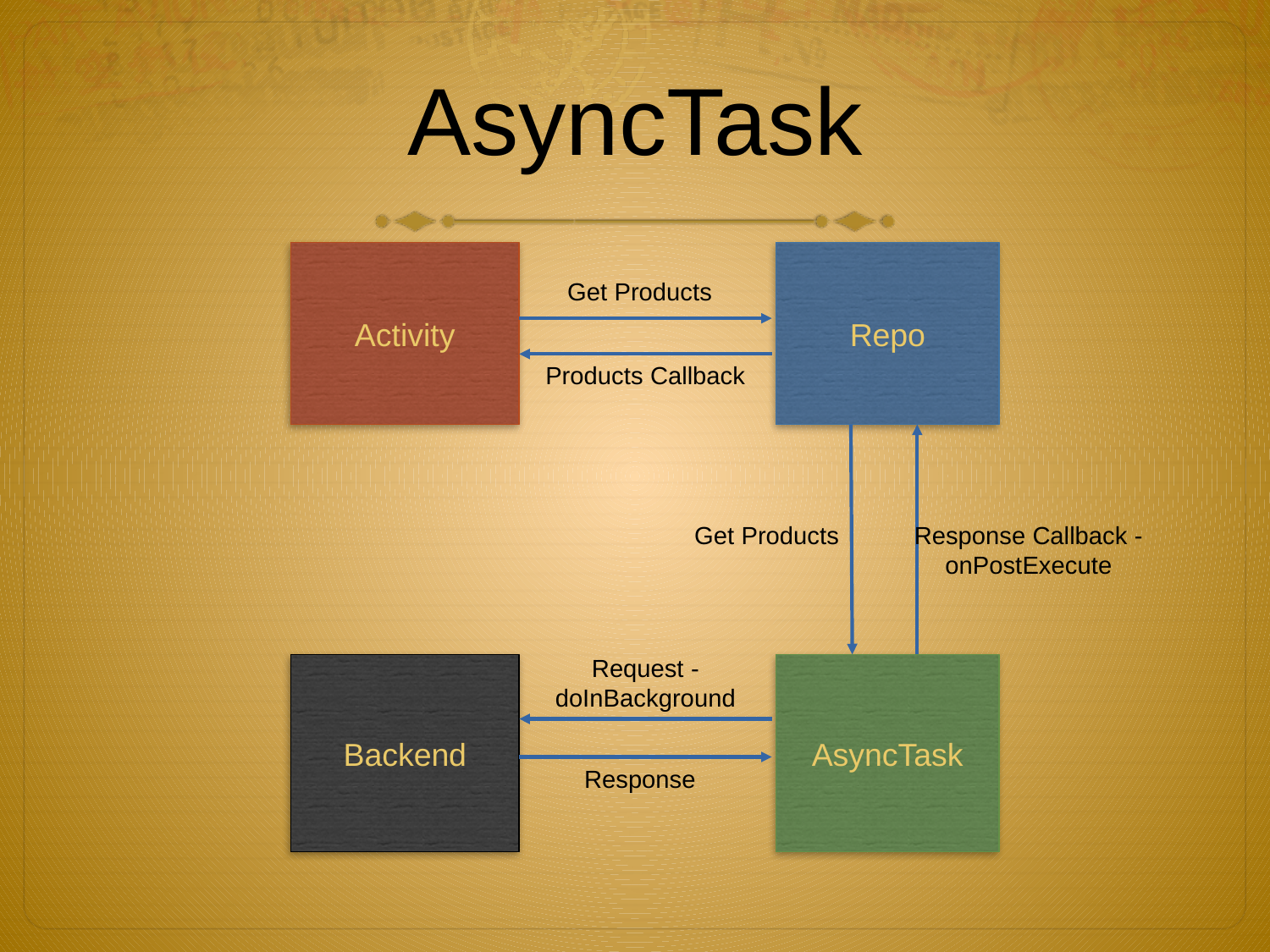

# AsyncTask

Activity

Repo
Get Products

Products Callback

Get Products
Response Callback - onPostExecute
Request - doInBackground

Backend

AsyncTask

Response